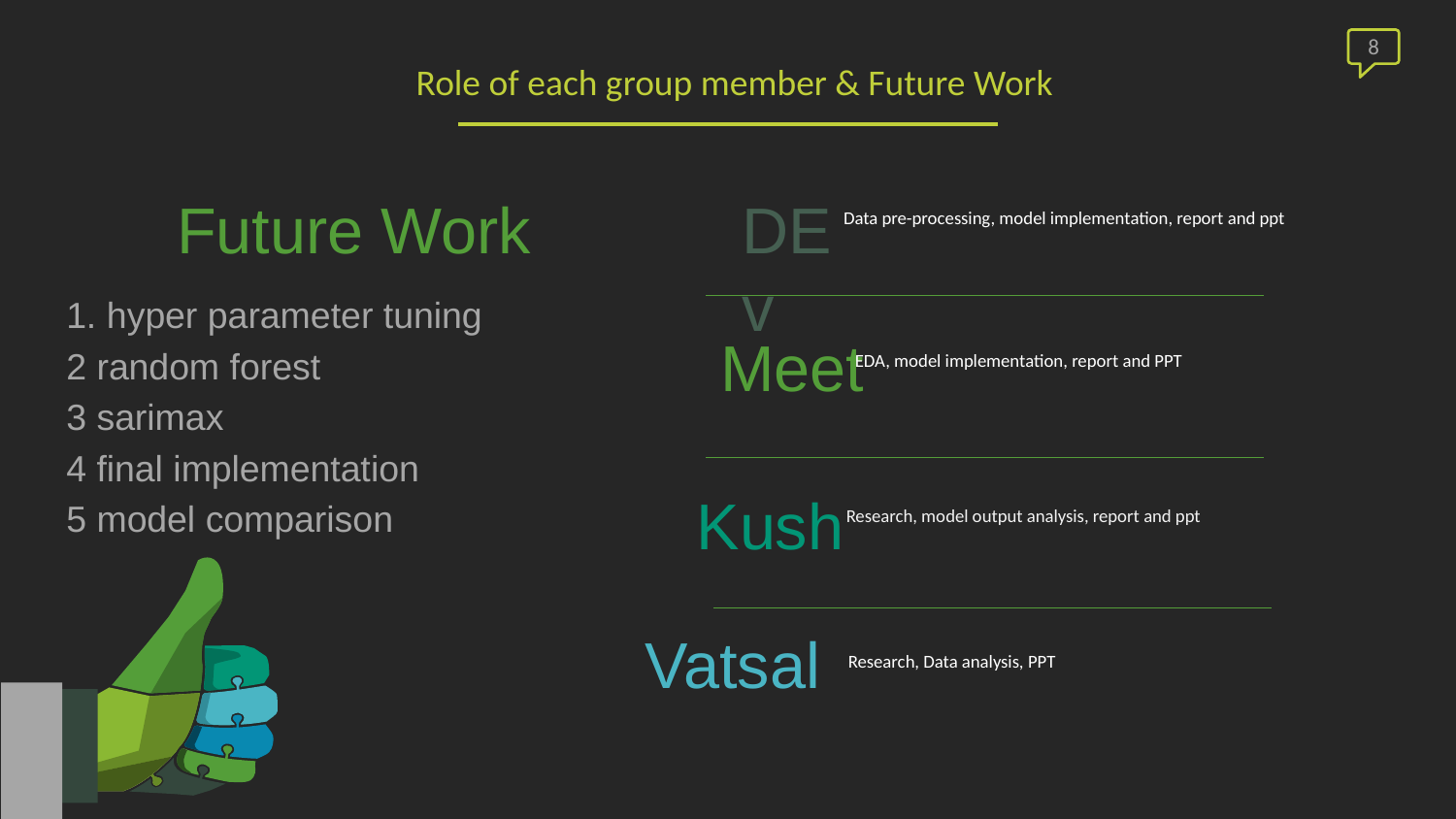

8

Role of each group member & Future Work
Data pre-processing, model implementation, report and ppt
DEv
Future Work
1. hyper parameter tuning
2 random forest
3 sarimax
4 final implementation
5 model comparison
Meet
EDA, model implementation, report and PPT
Research, model output analysis, report and ppt
Kush

Vatsal
Research, Data analysis, PPT